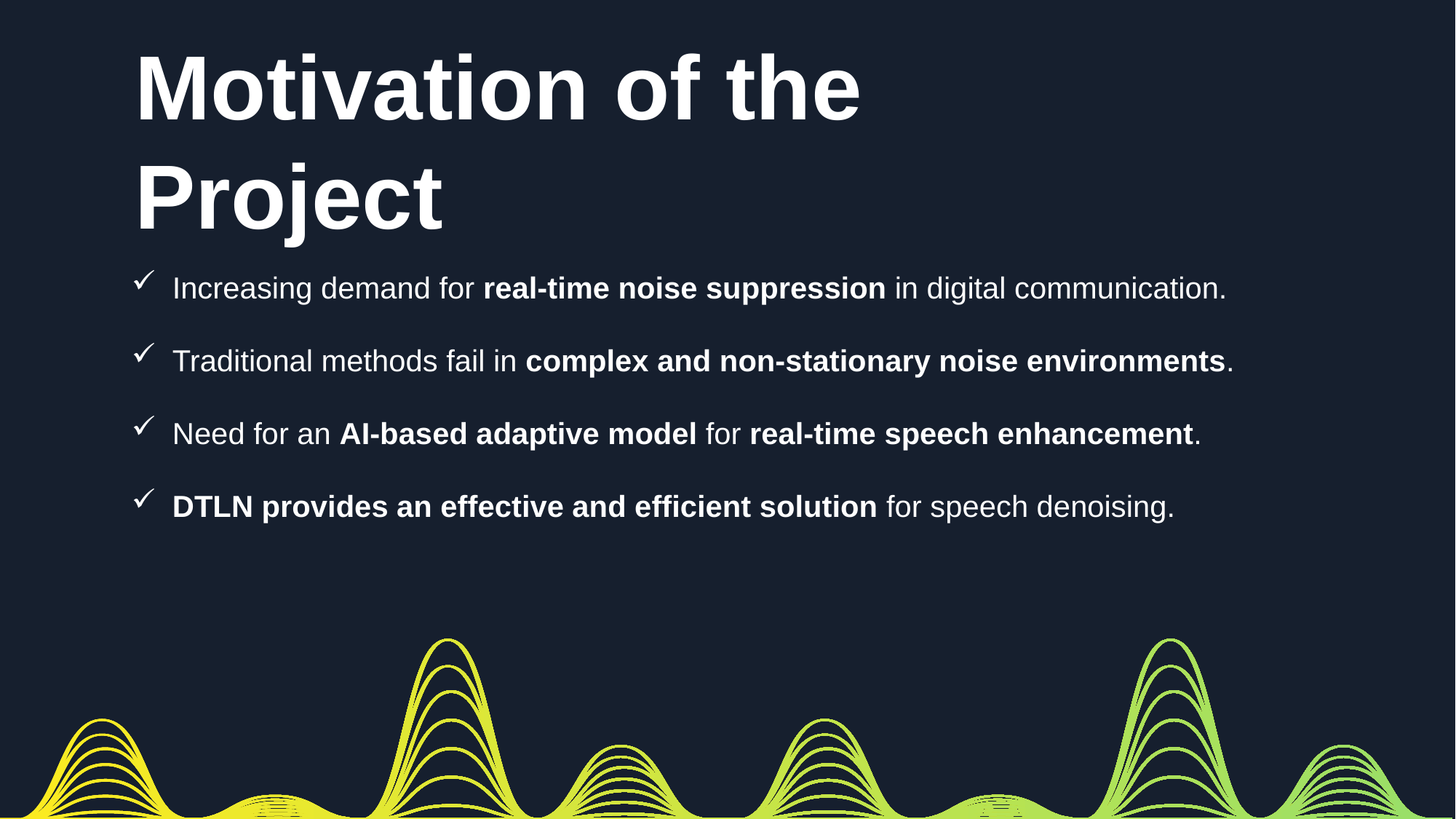

# Motivation of the Project
Increasing demand for real-time noise suppression in digital communication.
Traditional methods fail in complex and non-stationary noise environments.
Need for an AI-based adaptive model for real-time speech enhancement.
DTLN provides an effective and efficient solution for speech denoising.